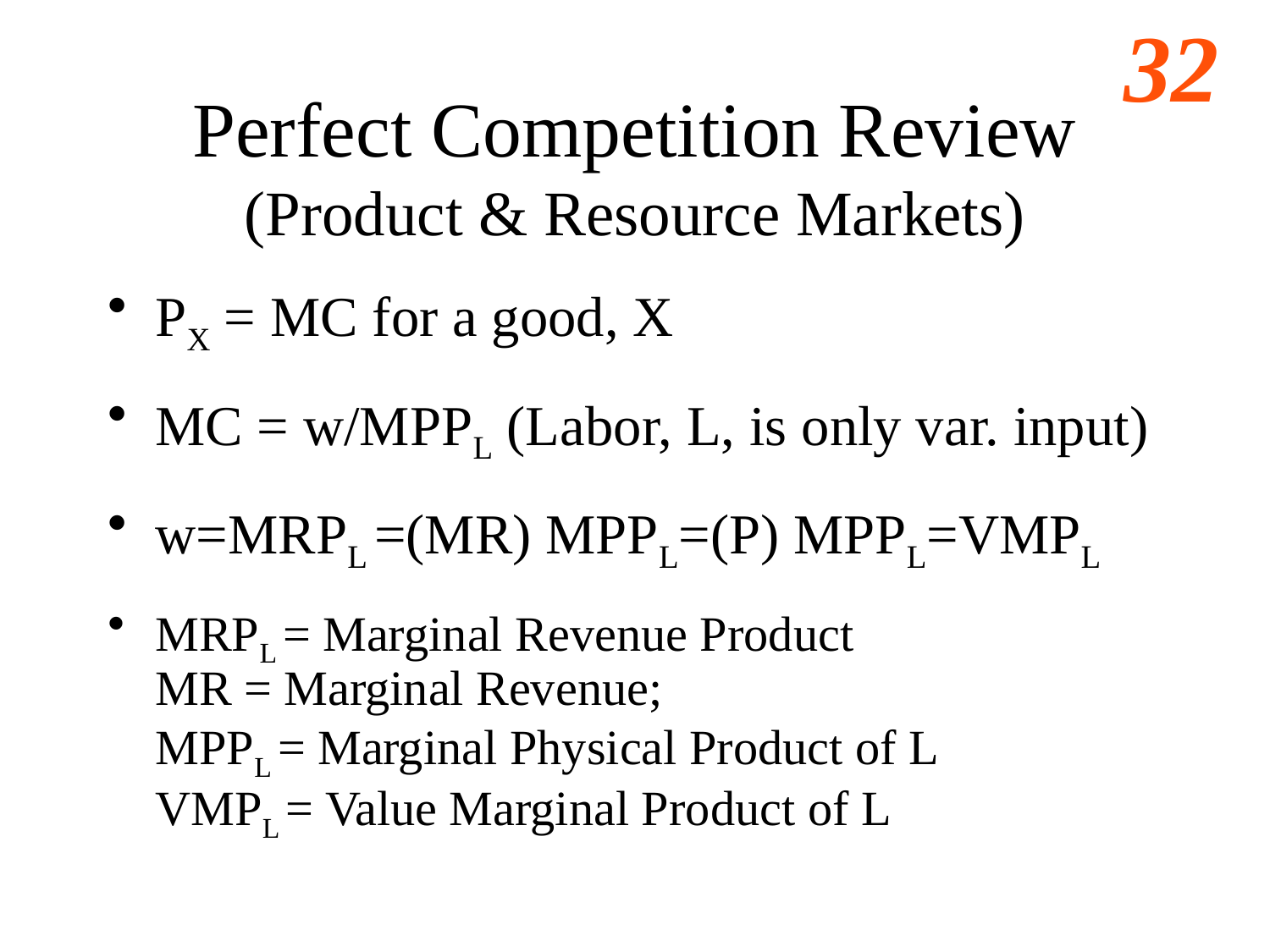

# Perfect Competition Review (Product & Resource Markets)
PX = MC for a good, X
MC = w/MPPL (Labor, L, is only var. input)
w=MRPL =(MR) MPPL=(P) MPPL=VMPL
MRPL = Marginal Revenue Product
MR = Marginal Revenue;
MPPL = Marginal Physical Product of L
VMPL = Value Marginal Product of L